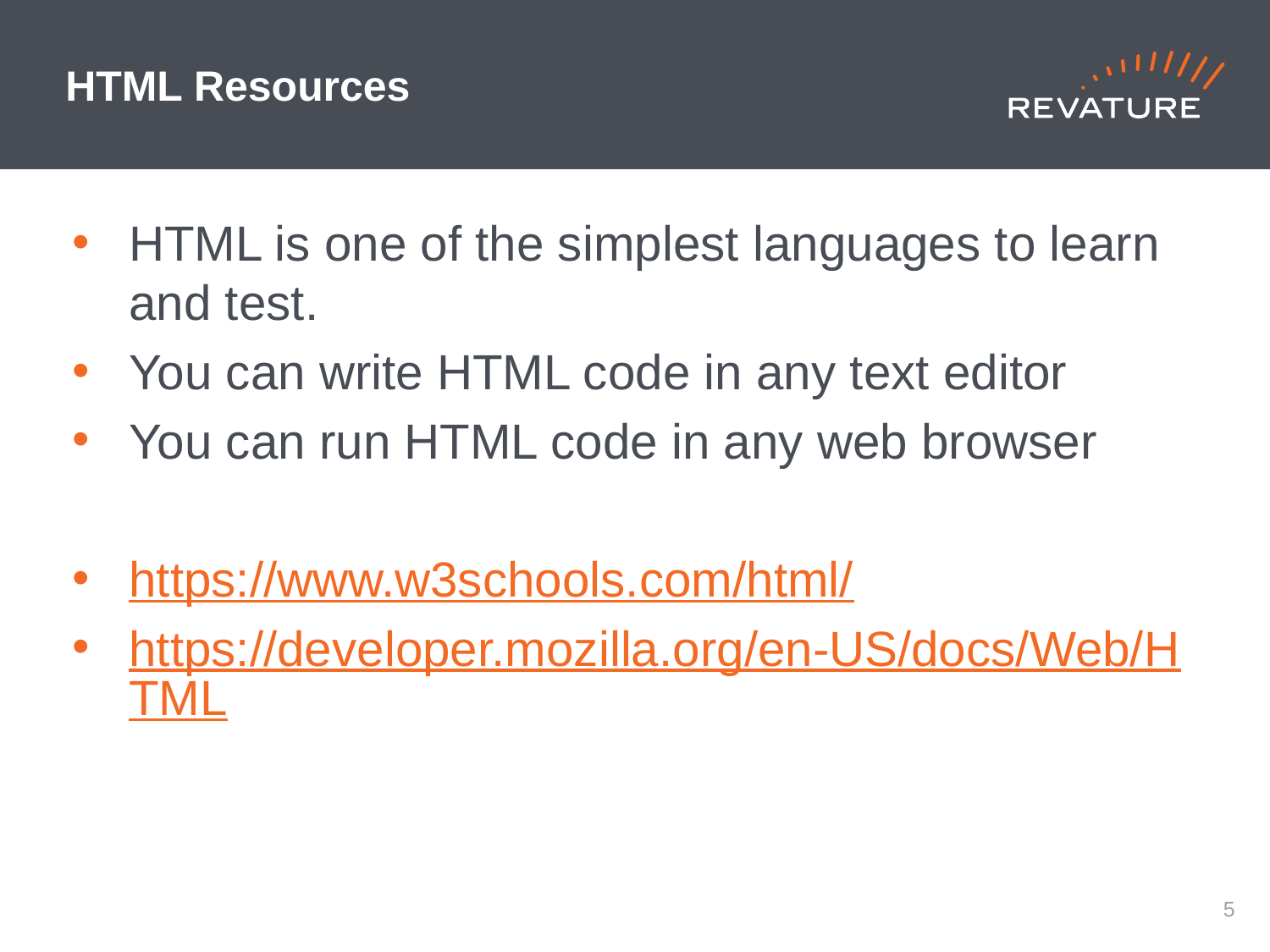

# HTML Resources
HTML is one of the simplest languages to learn and test.
You can write HTML code in any text editor
You can run HTML code in any web browser

https://www.w3schools.com/html/
https://developer.mozilla.org/en-US/docs/Web/HTML

5